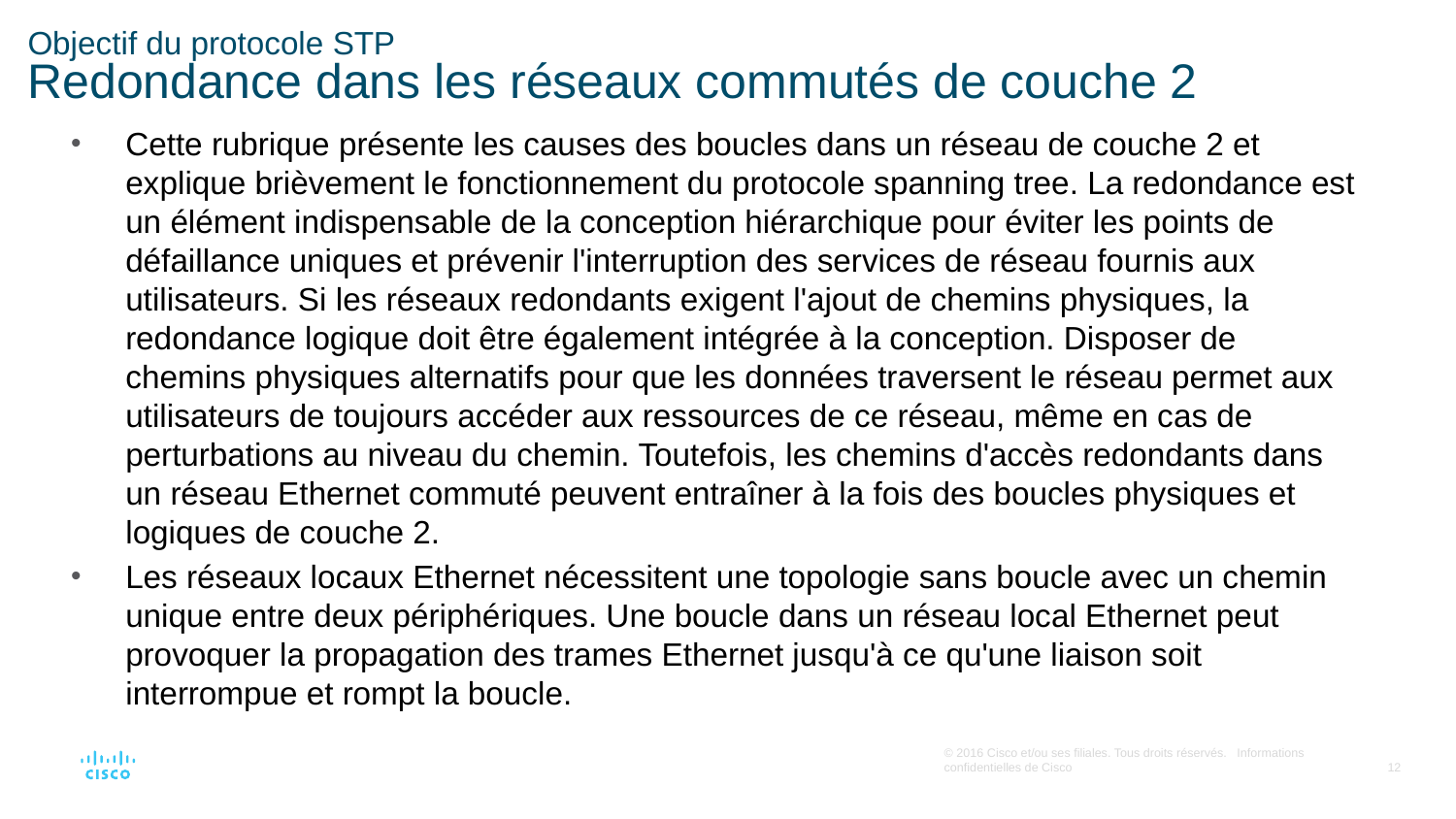

# Objectif du protocole STP Redondance dans les réseaux commutés de couche 2
Cette rubrique présente les causes des boucles dans un réseau de couche 2 et explique brièvement le fonctionnement du protocole spanning tree. La redondance est un élément indispensable de la conception hiérarchique pour éviter les points de défaillance uniques et prévenir l'interruption des services de réseau fournis aux utilisateurs. Si les réseaux redondants exigent l'ajout de chemins physiques, la redondance logique doit être également intégrée à la conception. Disposer de chemins physiques alternatifs pour que les données traversent le réseau permet aux utilisateurs de toujours accéder aux ressources de ce réseau, même en cas de perturbations au niveau du chemin. Toutefois, les chemins d'accès redondants dans un réseau Ethernet commuté peuvent entraîner à la fois des boucles physiques et logiques de couche 2.
Les réseaux locaux Ethernet nécessitent une topologie sans boucle avec un chemin unique entre deux périphériques. Une boucle dans un réseau local Ethernet peut provoquer la propagation des trames Ethernet jusqu'à ce qu'une liaison soit interrompue et rompt la boucle.